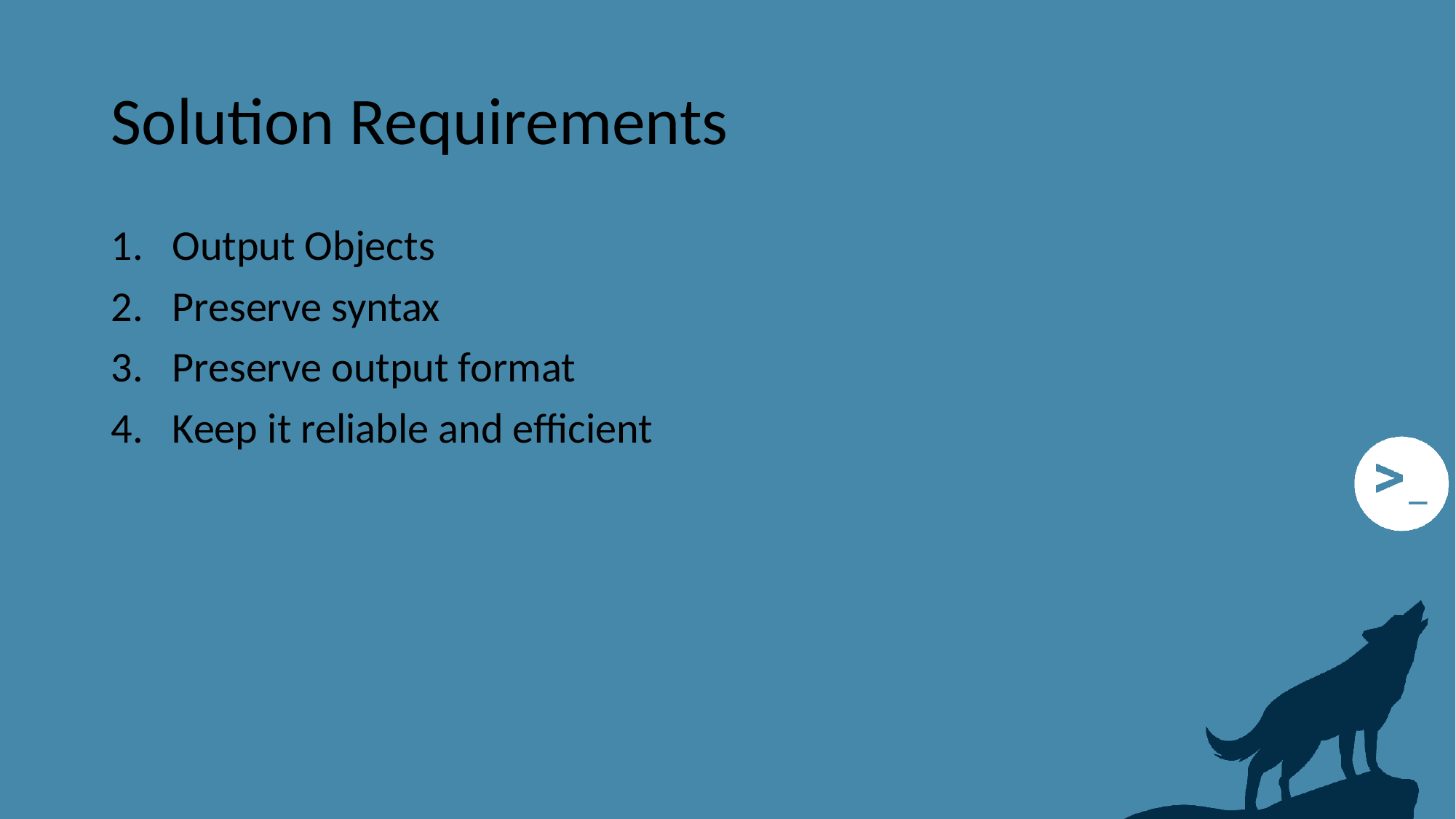

# Solution Requirements
Output Objects
Preserve syntax
Preserve output format
Keep it reliable and efficient